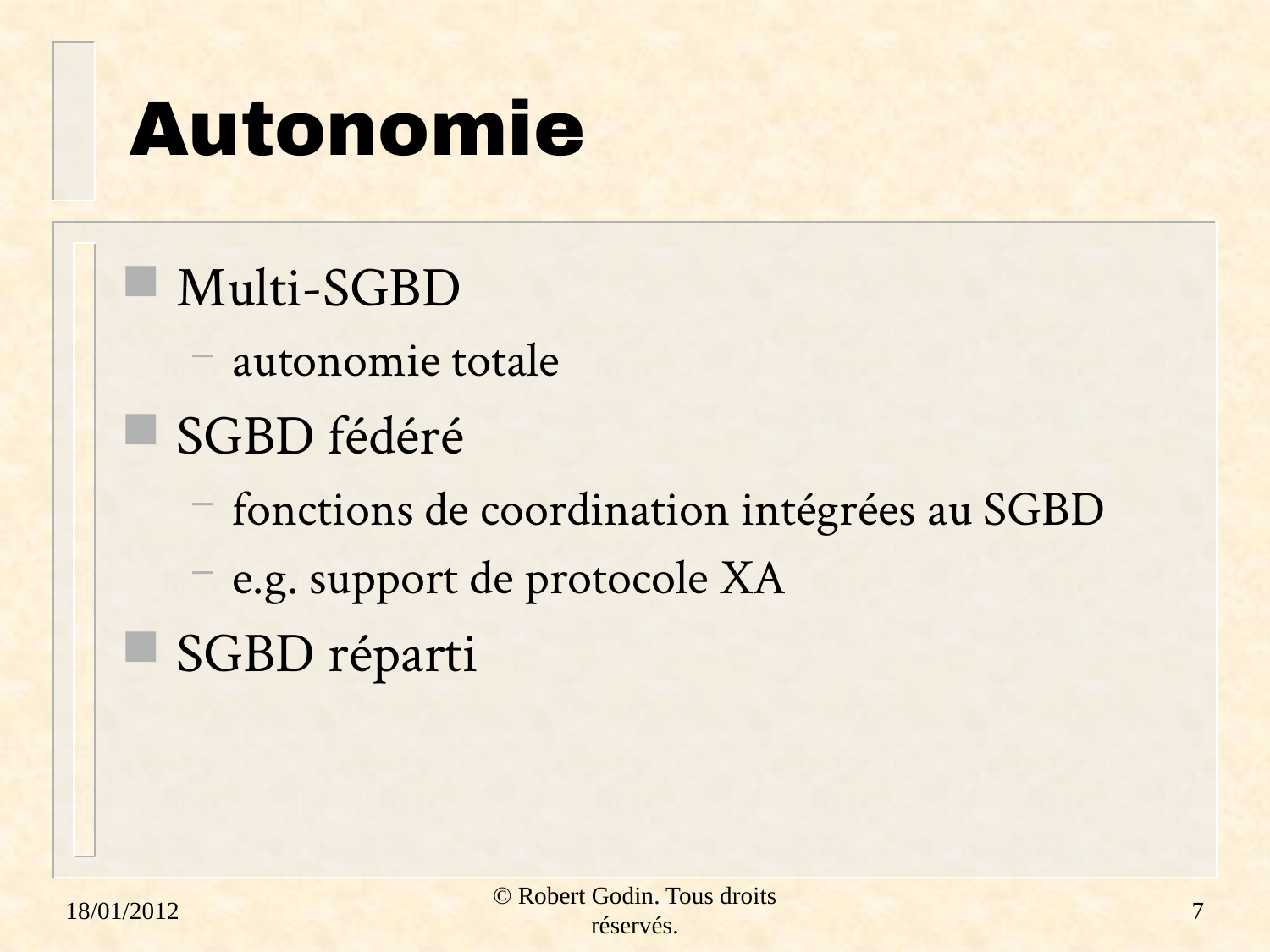

# Autonomie
Multi-SGBD
autonomie totale
SGBD fédéré
fonctions de coordination intégrées au SGBD
e.g. support de protocole XA
SGBD réparti

18/01/2012
© Robert Godin. Tous droits réservés.
7